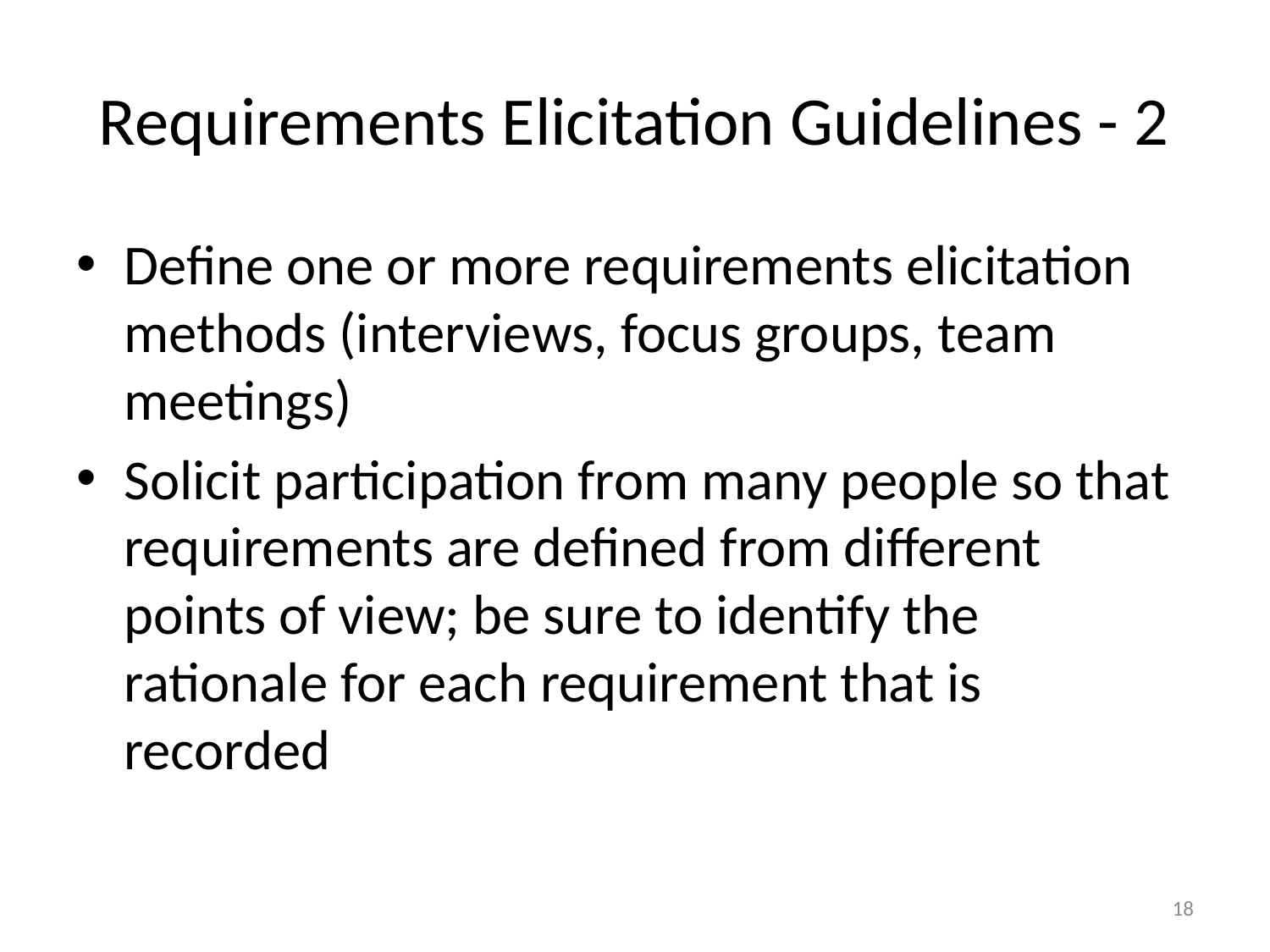

# Requirements Elicitation Guidelines - 2
Define one or more requirements elicitation methods (interviews, focus groups, team meetings)
Solicit participation from many people so that requirements are defined from different points of view; be sure to identify the rationale for each requirement that is recorded
18